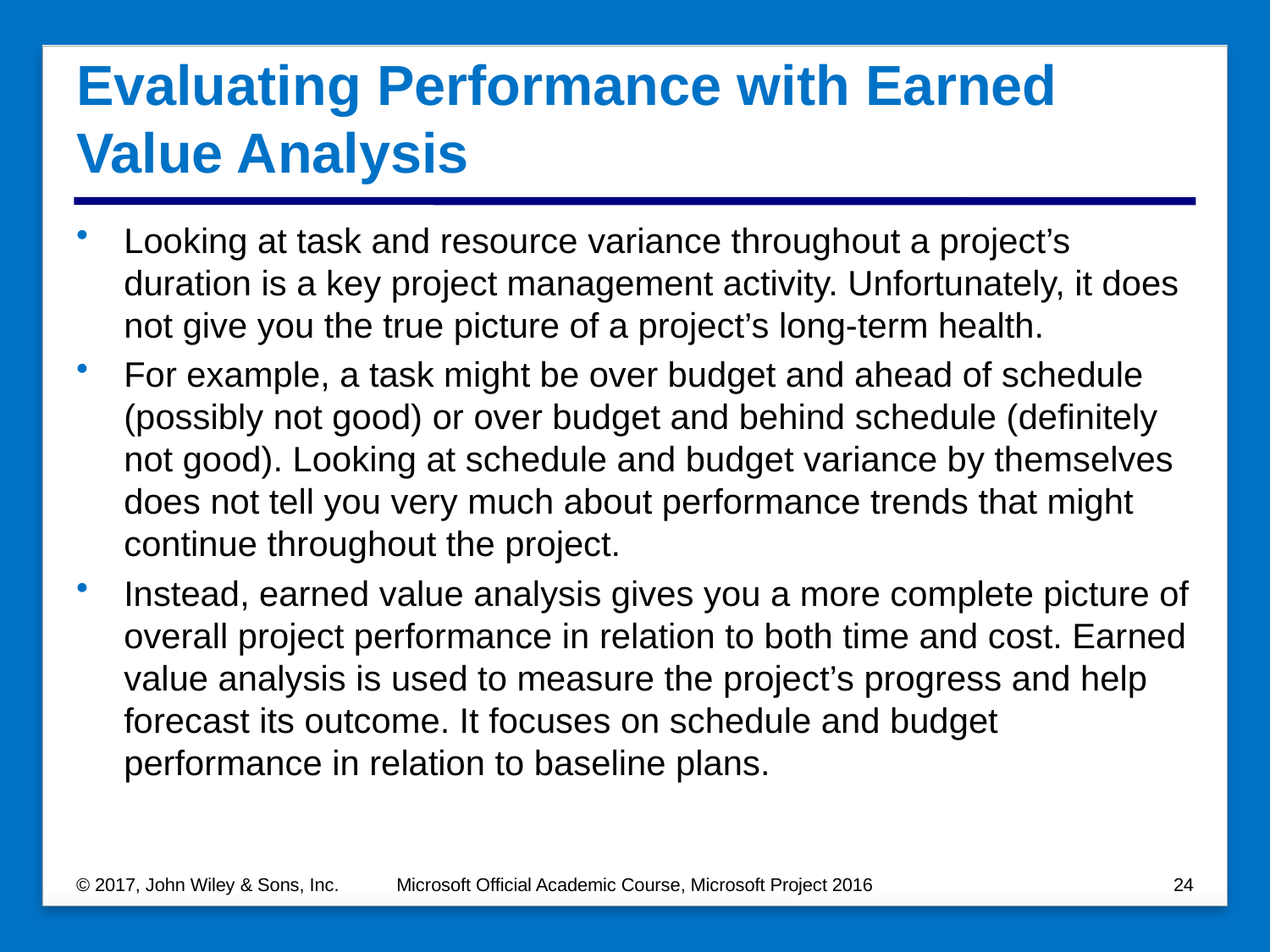

# Evaluating Performance with Earned Value Analysis
Looking at task and resource variance throughout a project’s duration is a key project management activity. Unfortunately, it does not give you the true picture of a project’s long‐term health.
For example, a task might be over budget and ahead of schedule (possibly not good) or over budget and behind schedule (definitely not good). Looking at schedule and budget variance by themselves does not tell you very much about performance trends that might continue throughout the project.
Instead, earned value analysis gives you a more complete picture of overall project performance in relation to both time and cost. Earned value analysis is used to measure the project’s progress and help forecast its outcome. It focuses on schedule and budget  performance in relation to baseline plans.
© 2017, John Wiley & Sons, Inc.
Microsoft Official Academic Course, Microsoft Project 2016
24